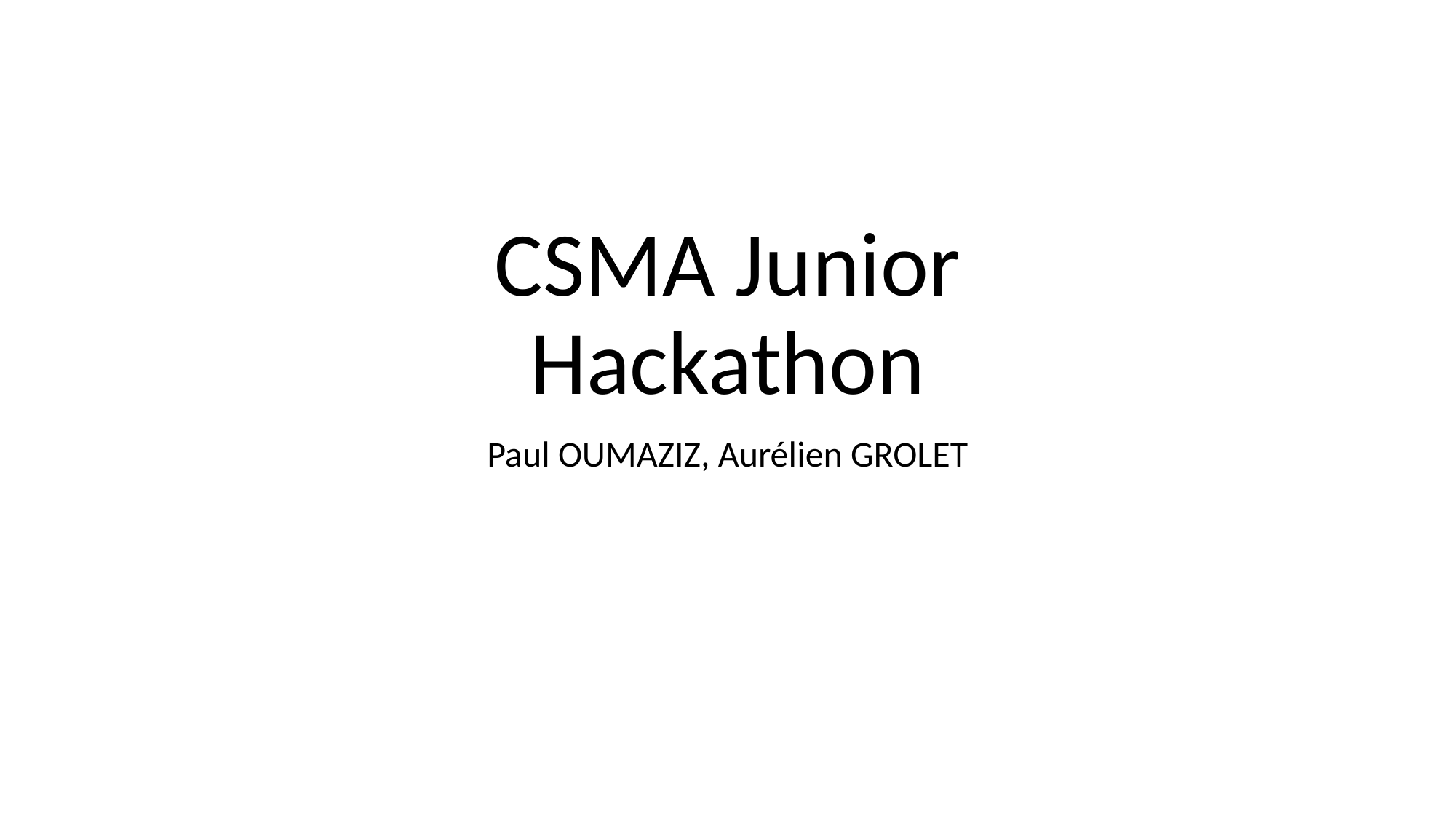

# CSMA Junior Hackathon
Paul OUMAZIZ, Aurélien GROLET